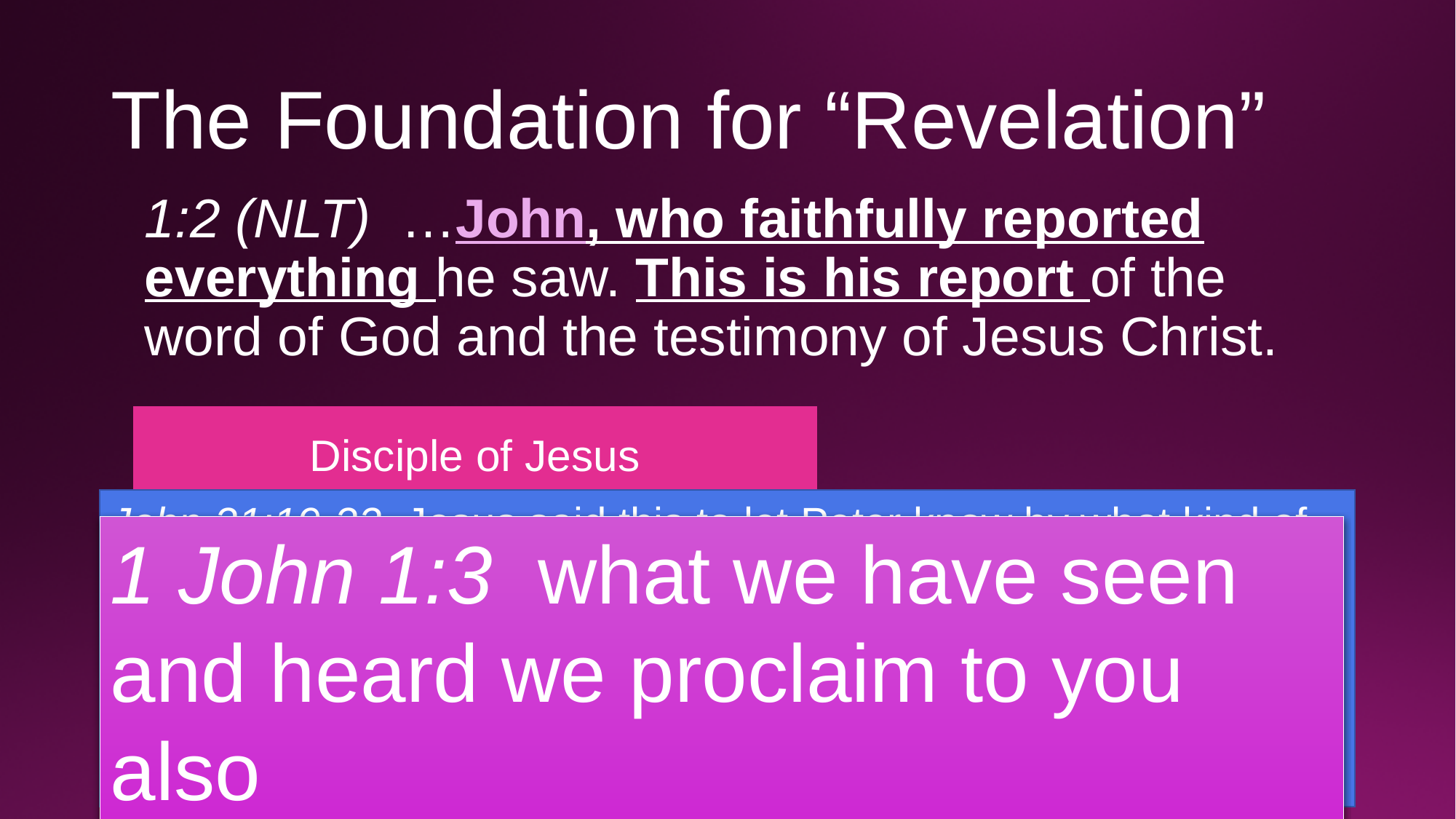

# The Foundation for “Revelation”
1:2 (NLT)  …John, who faithfully reported everything he saw. This is his report of the word of God and the testimony of Jesus Christ.

Disciple of Jesus
In his 80s (90s) ?
Last surviving disciple
John 21:19-22  Jesus said this to let Peter know by what kind of death he would glorify God… Peter turned around and saw behind them the disciple Jesus… Peter asked Jesus, “What about him, Lord?”
Jesus replied, “If I want him to remain alive until I return, what is that to you? As for you, follow me.”
1 John 1:3  what we have seen and heard we proclaim to you also